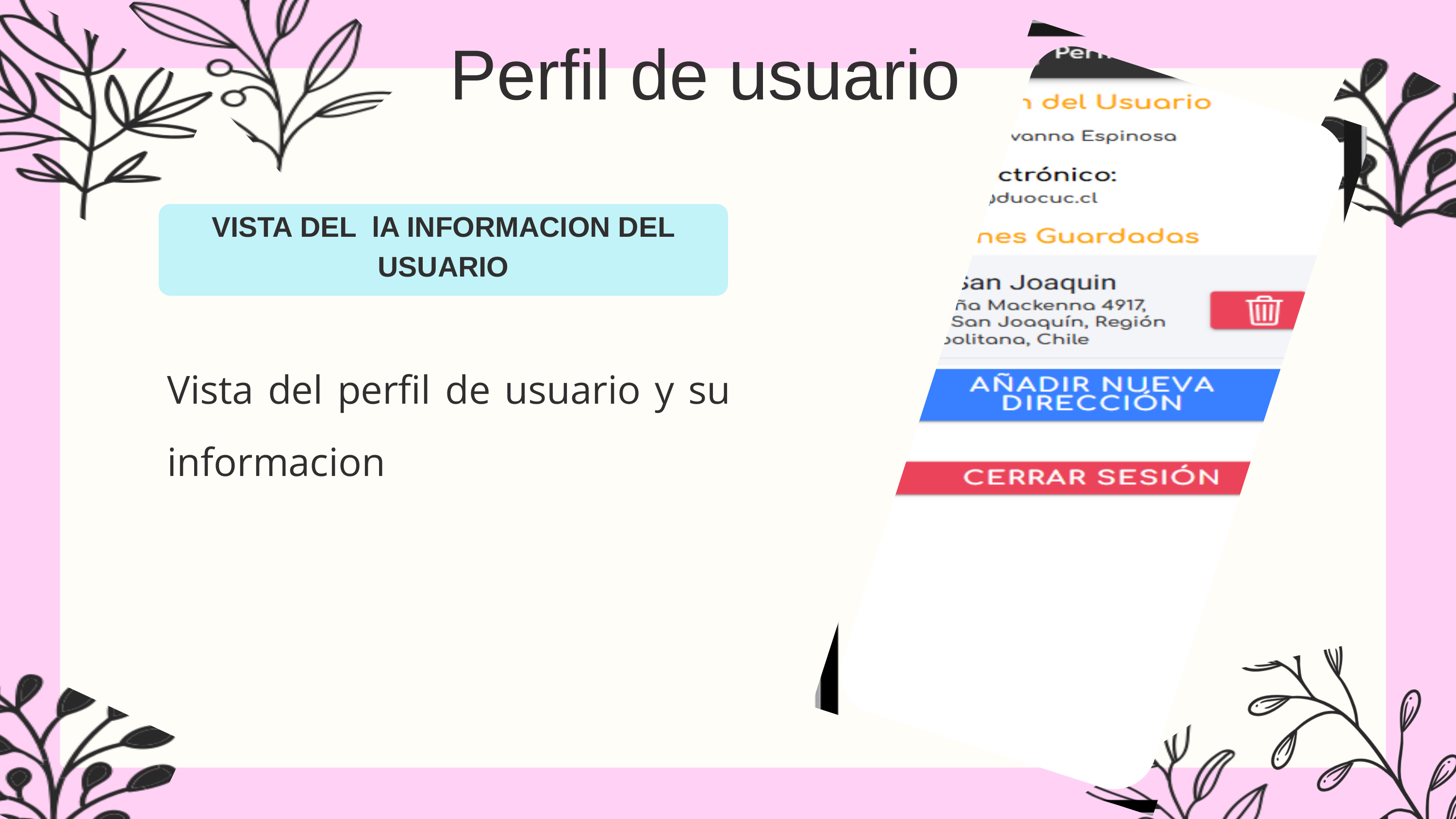

Perfil de usuario

VISTA DEL  lA INFORMACION DEL USUARIO
Vista del perfil de usuario y su informacion